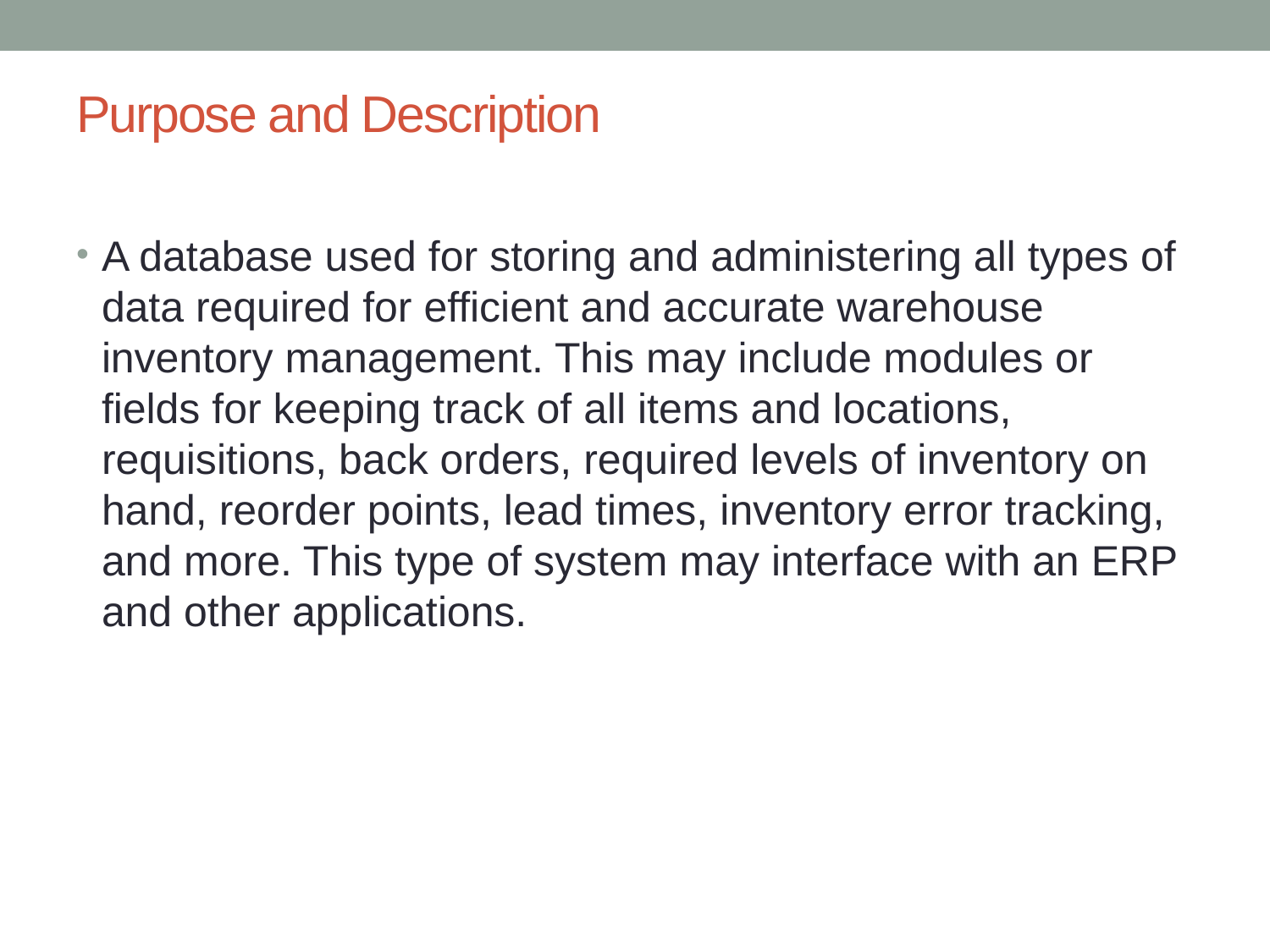

# Purpose and Description
A database used for storing and administering all types of data required for efficient and accurate warehouse inventory management. This may include modules or fields for keeping track of all items and locations, requisitions, back orders, required levels of inventory on hand, reorder points, lead times, inventory error tracking, and more. This type of system may interface with an ERP and other applications.